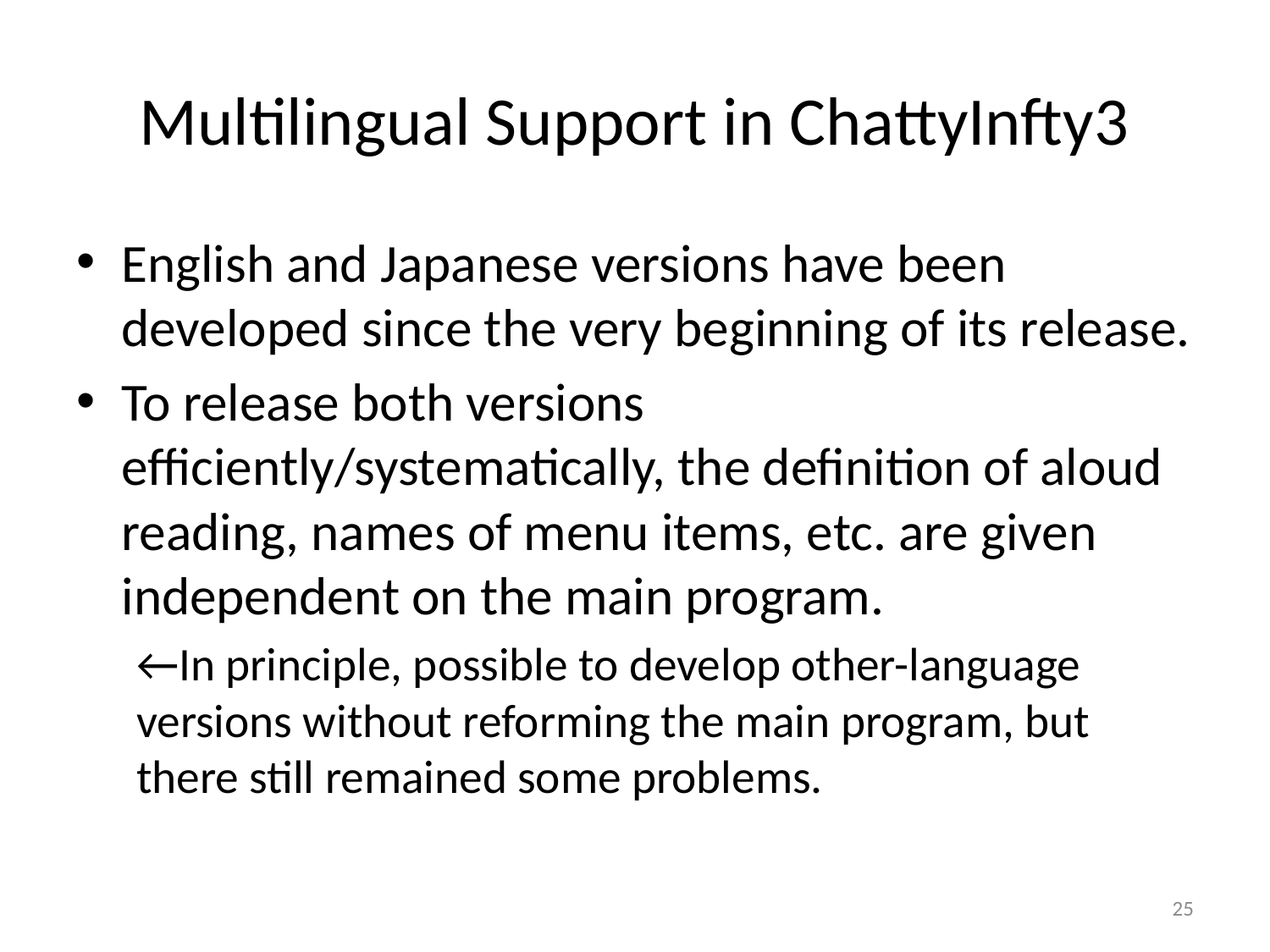

# Multilingual Support in ChattyInfty3
English and Japanese versions have been developed since the very beginning of its release.
To release both versions efficiently/systematically, the definition of aloud reading, names of menu items, etc. are given independent on the main program.
←In principle, possible to develop other-language versions without reforming the main program, but there still remained some problems.
25